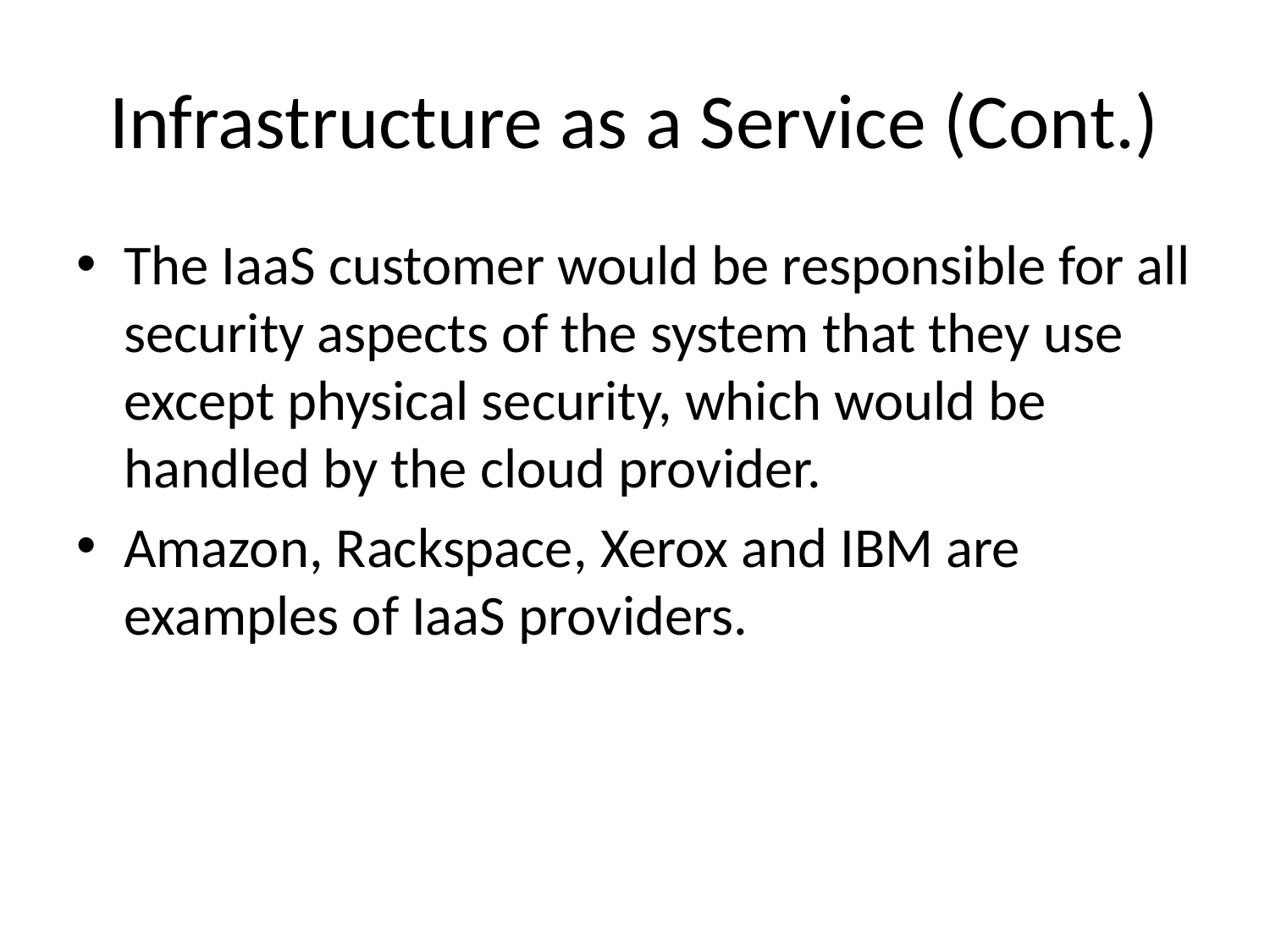

# Infrastructure as a Service (Cont.)
The IaaS customer would be responsible for all security aspects of the system that they use except physical security, which would be handled by the cloud provider.
Amazon, Rackspace, Xerox and IBM are examples of IaaS providers.